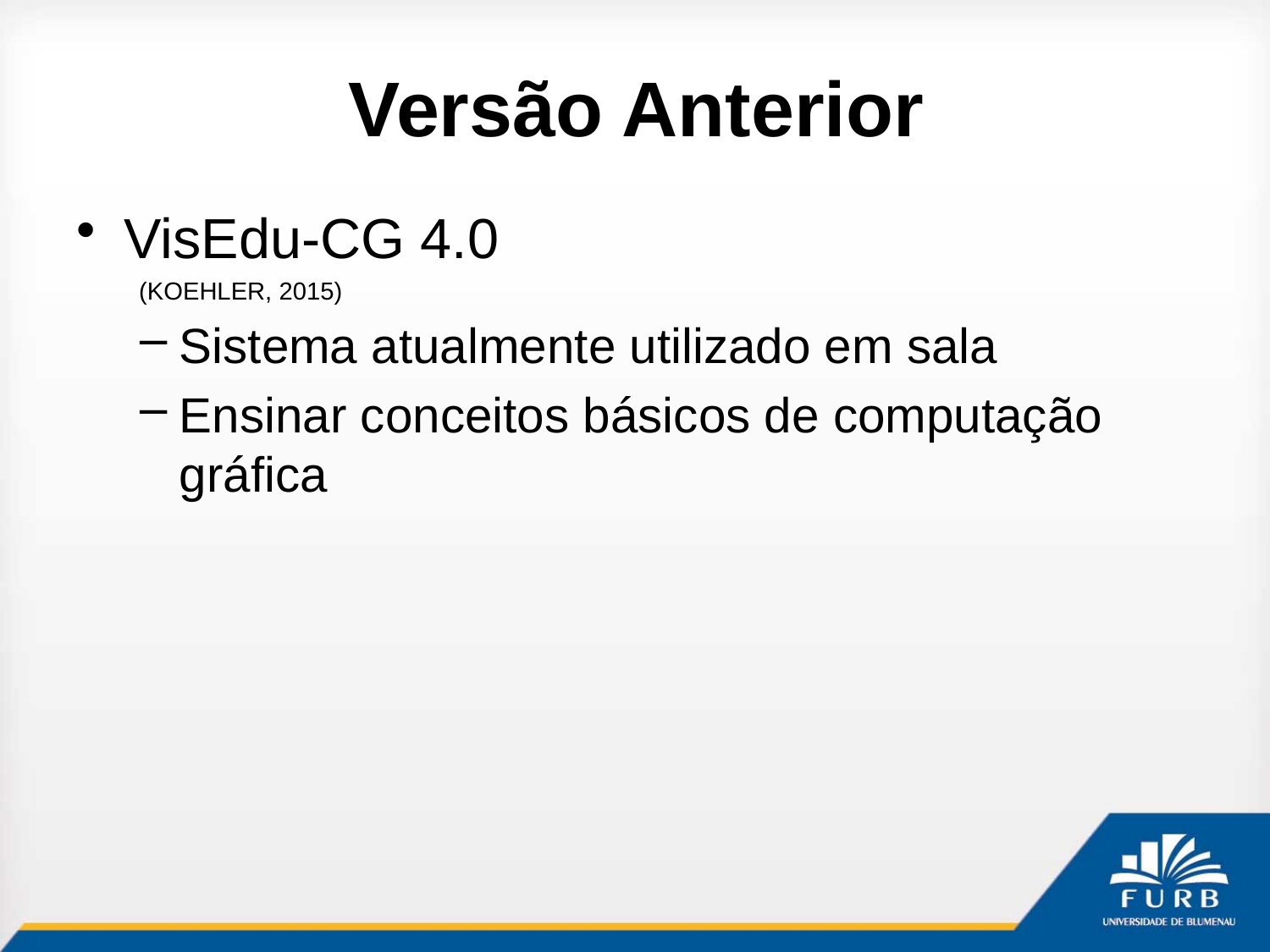

# Versão Anterior
VisEdu-CG 4.0
         (KOEHLER, 2015)
Sistema atualmente utilizado em sala
Ensinar conceitos básicos de computação gráfica